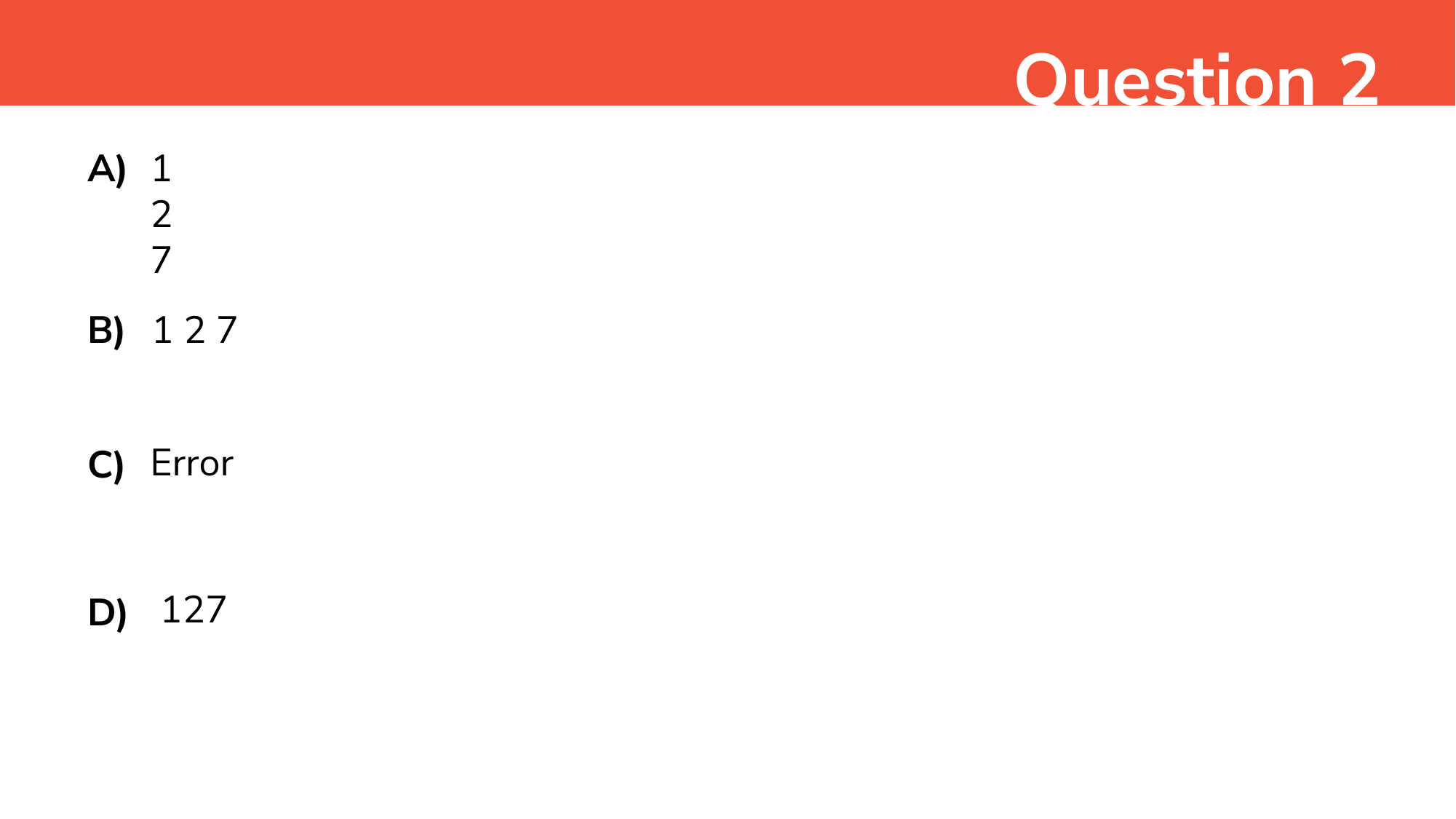

Question 2
A)
1
2
7
1 2 7
B)
Error
C)
 127
D)